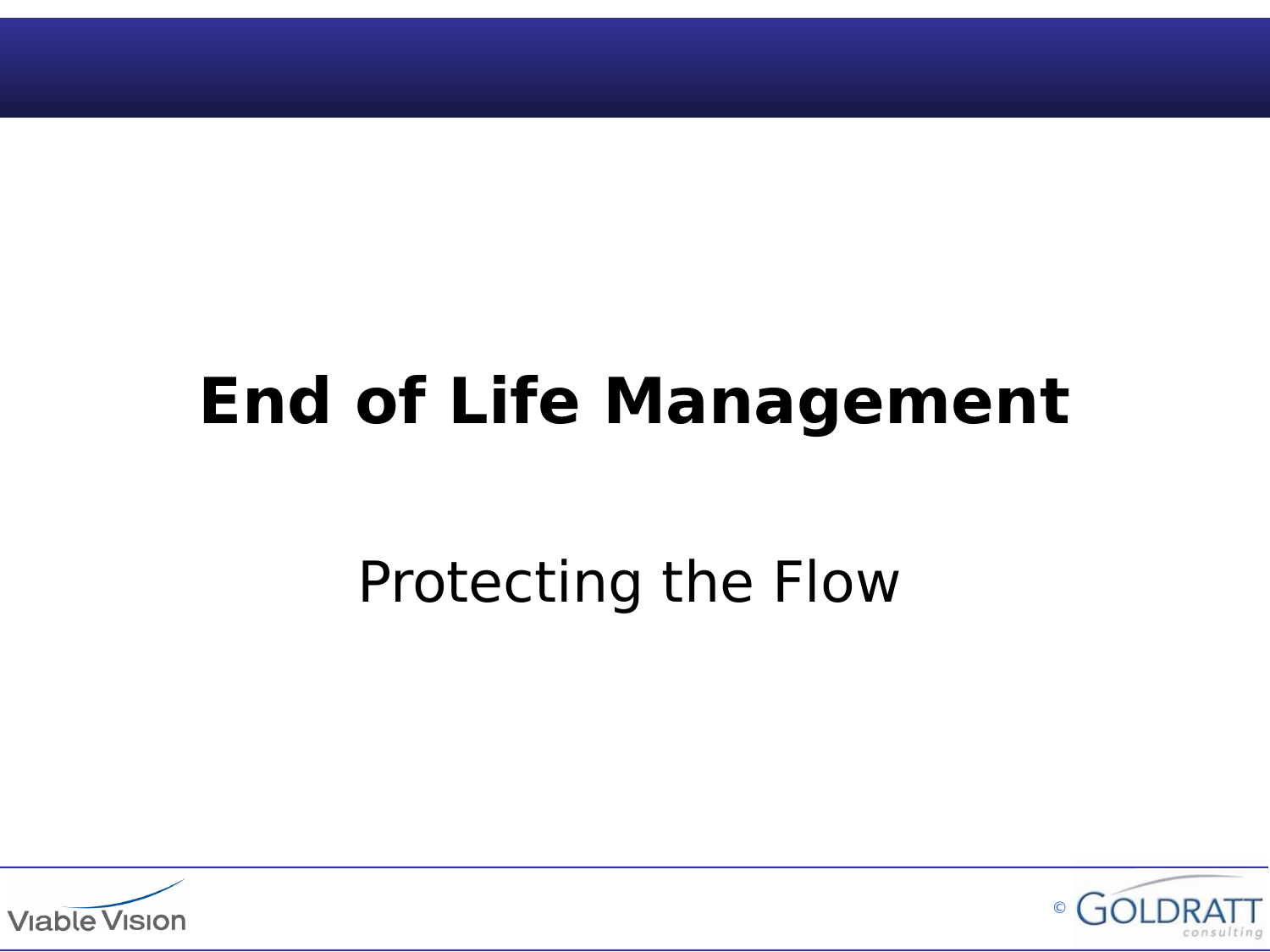

# End of Life Management
Protecting the Flow